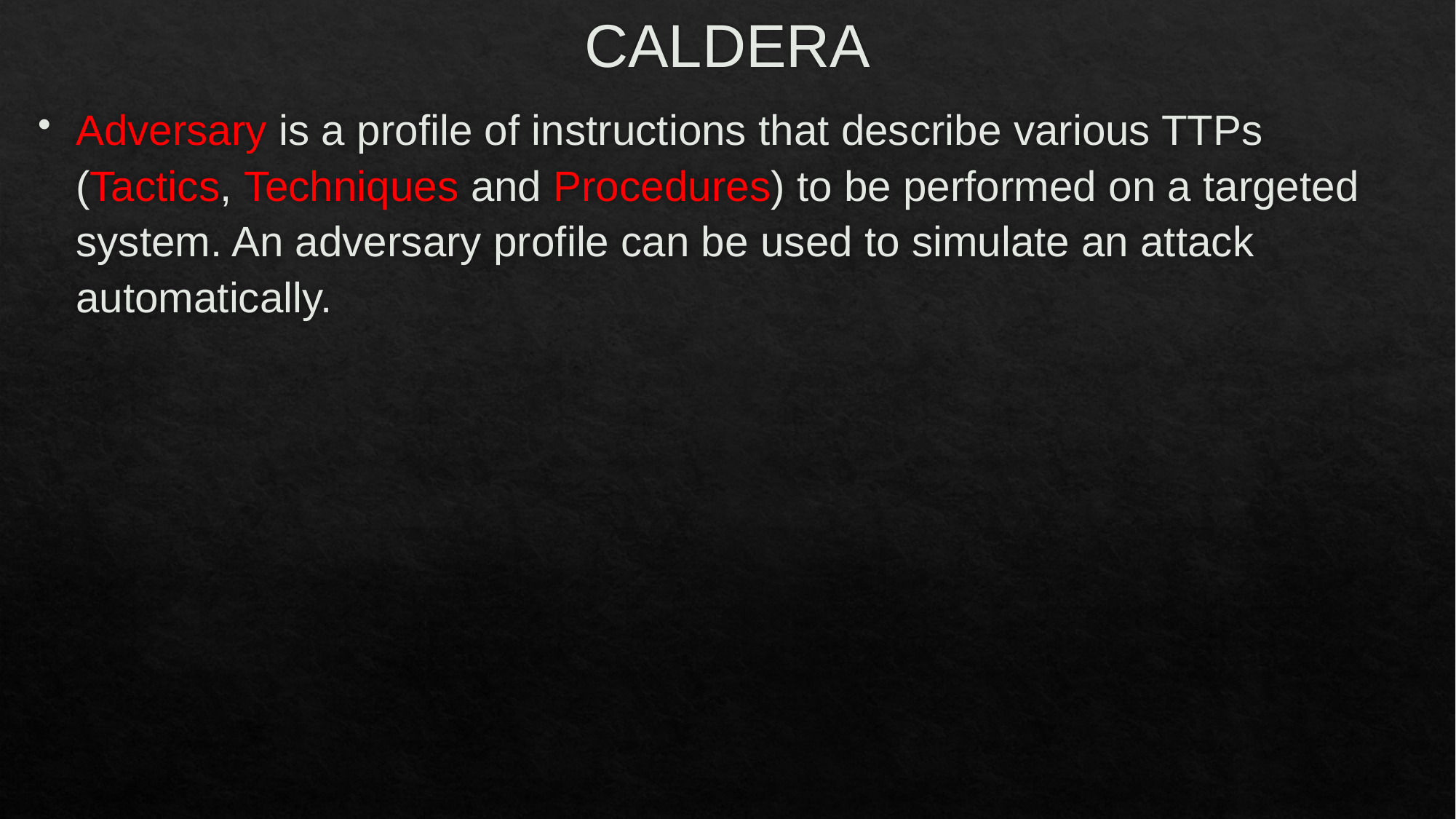

# CALDERA
Adversary is a profile of instructions that describe various TTPs (Tactics, Techniques and Procedures) to be performed on a targeted system. An adversary profile can be used to simulate an attack automatically.